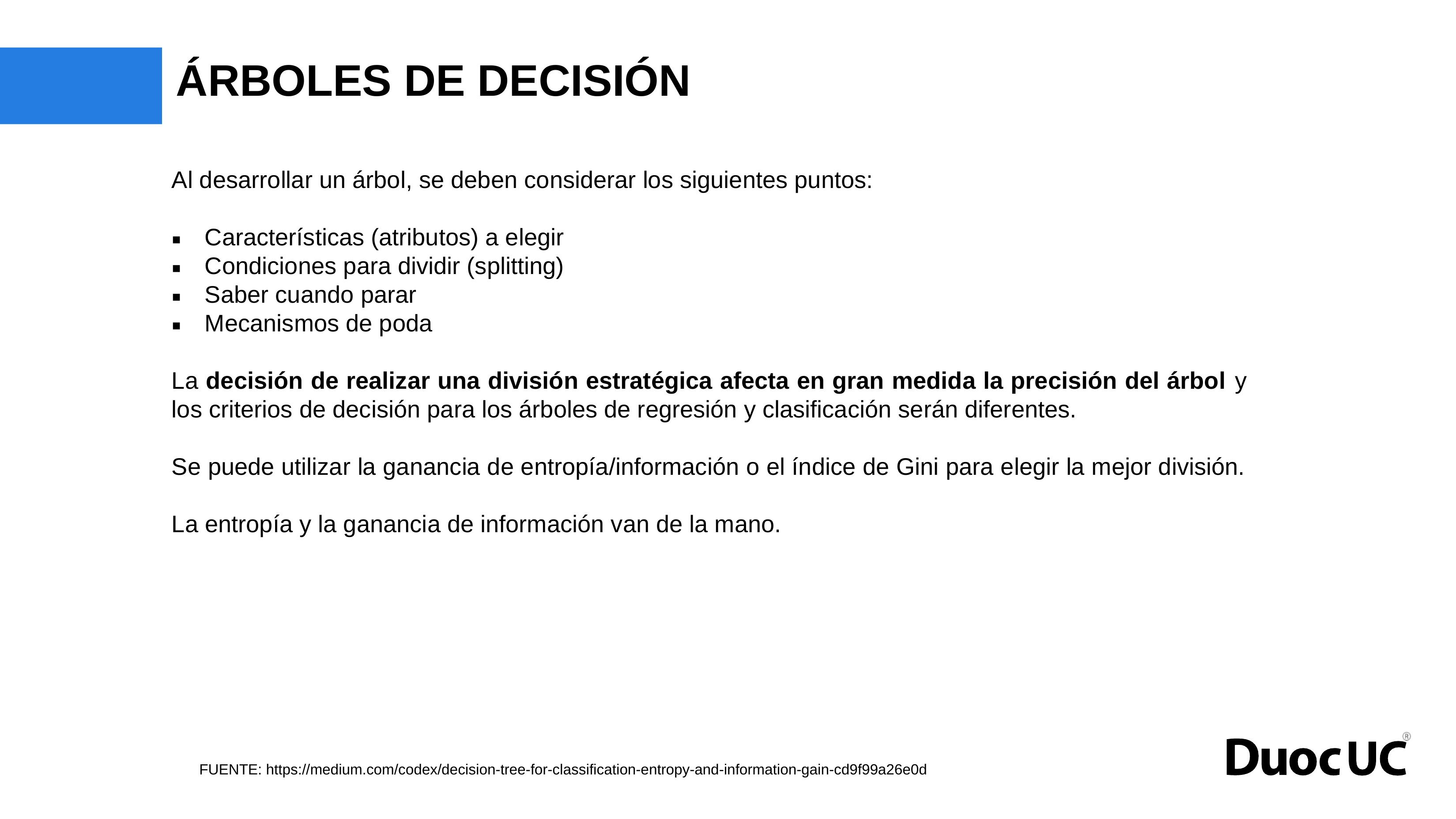

# ÁRBOLES DE DECISIÓN
Al desarrollar un árbol, se deben considerar los siguientes puntos:

Características (atributos) a elegir
Condiciones para dividir (splitting)
Saber cuando parar
Mecanismos de poda

La decisión de realizar una división estratégica afecta en gran medida la precisión del árbol y los criterios de decisión para los árboles de regresión y clasificación serán diferentes.

Se puede utilizar la ganancia de entropía/información o el índice de Gini para elegir la mejor división.

La entropía y la ganancia de información van de la mano.
FUENTE: https://medium.com/codex/decision-tree-for-classification-entropy-and-information-gain-cd9f99a26e0d